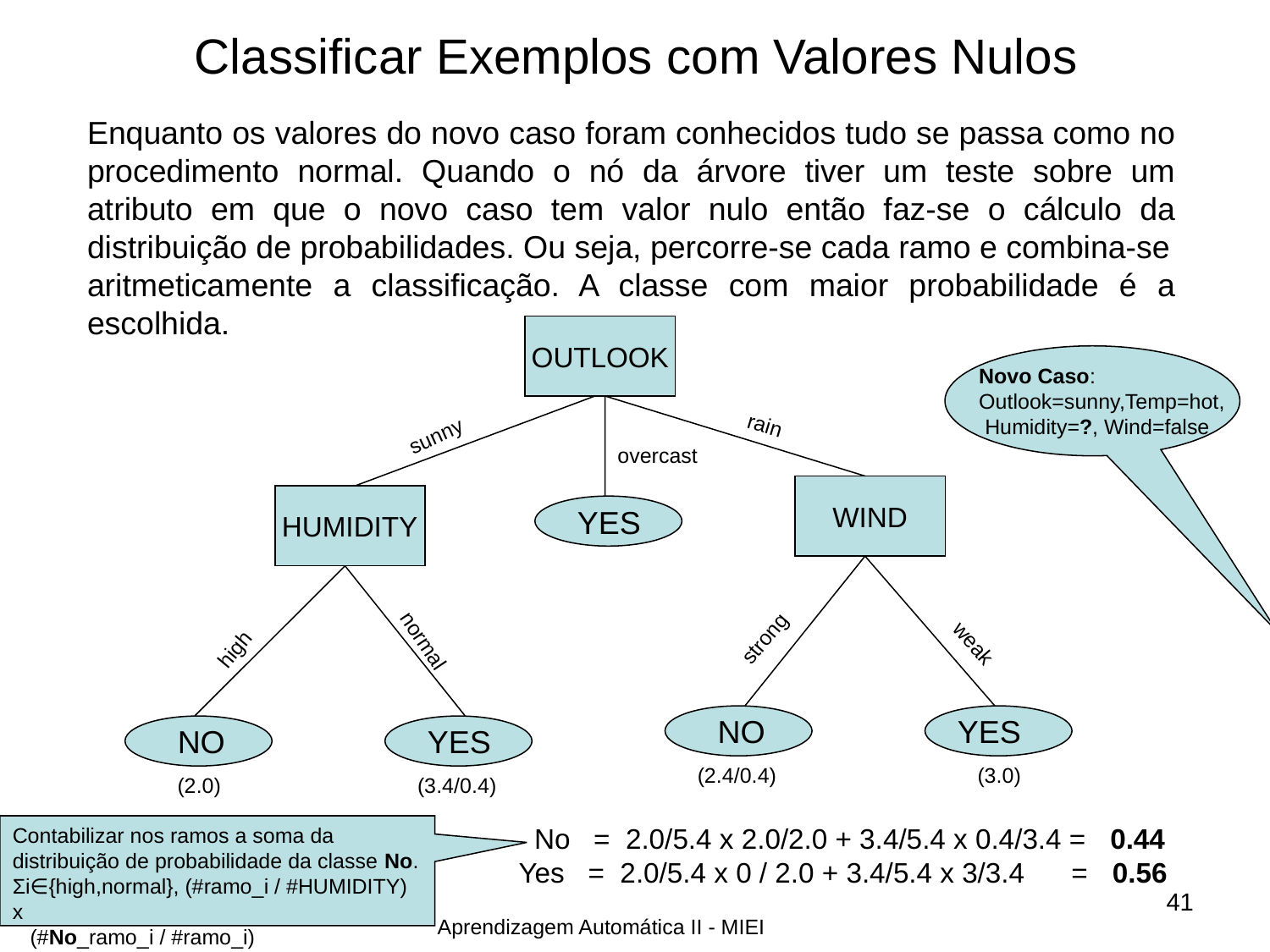

# Classificar Exemplos com Valores Nulos
Enquanto os valores do novo caso foram conhecidos tudo se passa como no procedimento normal. Quando o nó da árvore tiver um teste sobre um atributo em que o novo caso tem valor nulo então faz-se o cálculo da distribuição de probabilidades. Ou seja, percorre-se cada ramo e combina-se
aritmeticamente a classificação. A classe com maior probabilidade é a escolhida.
OUTLOOK

Novo Caso:
Outlook=sunny,Temp=hot,
 Humidity=?, Wind=false

rain
sunny
overcast
WIND
HUMIDITY

YES

strong
normal
weak
high

NO

YES

NO

YES
(2.4/0.4)
(3.0)
(2.0)
(3.4/0.4)
  No   =  2.0/5.4 x 2.0/2.0 + 3.4/5.4 x 0.4/3.4 =   0.44
Yes   =  2.0/5.4 x 0 / 2.0 + 3.4/5.4 x 3/3.4      =   0.56
Contabilizar nos ramos a soma da distribuição de probabilidade da classe No. Σi∈{high,normal}, (#ramo_i / #HUMIDITY) x
   (#No_ramo_i / #ramo_i)
41